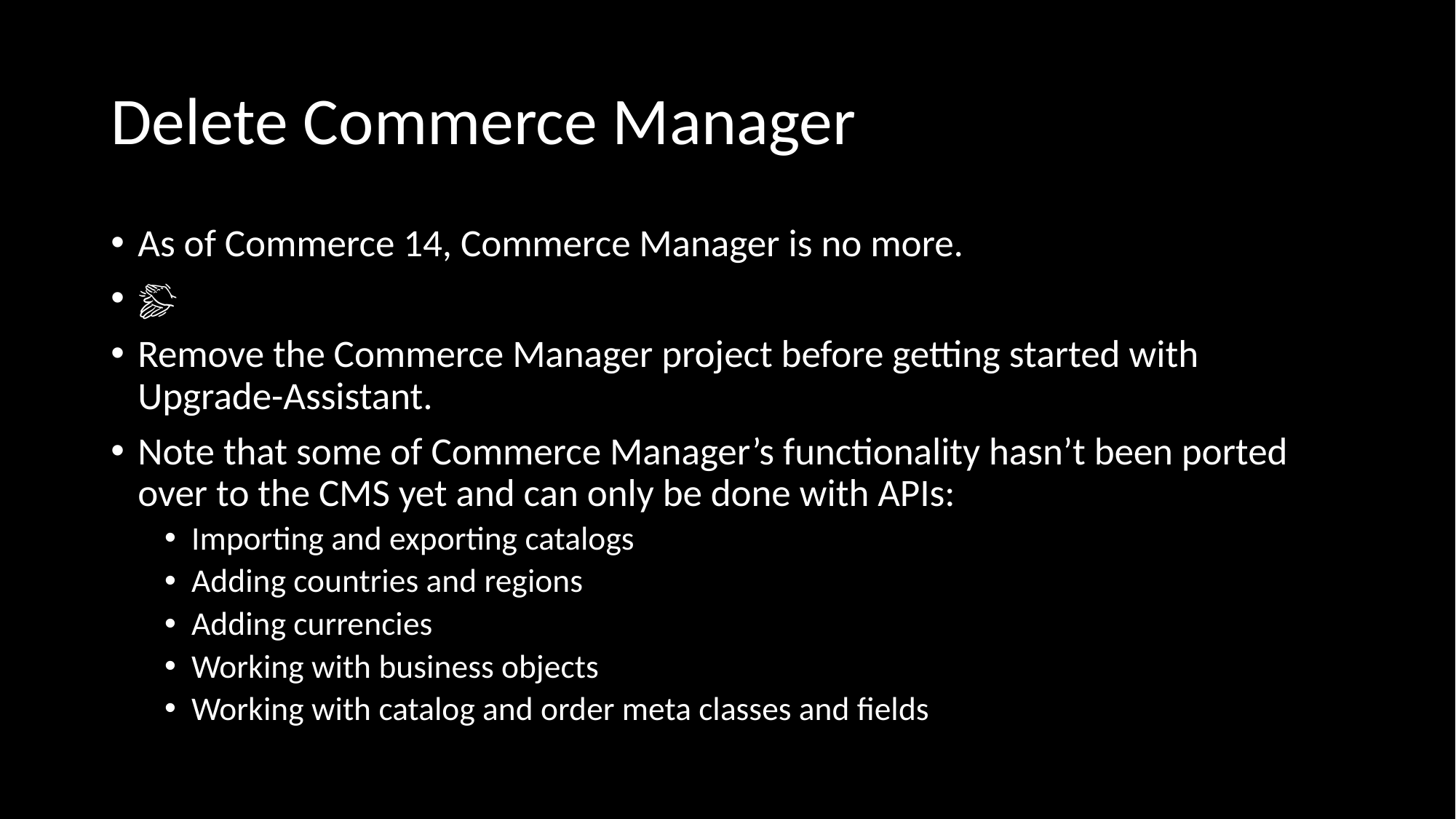

# Delete Commerce Manager
As of Commerce 14, Commerce Manager is no more.
👏
Remove the Commerce Manager project before getting started with Upgrade-Assistant.
Note that some of Commerce Manager’s functionality hasn’t been ported over to the CMS yet and can only be done with APIs:
Importing and exporting catalogs
Adding countries and regions
Adding currencies
Working with business objects
Working with catalog and order meta classes and fields